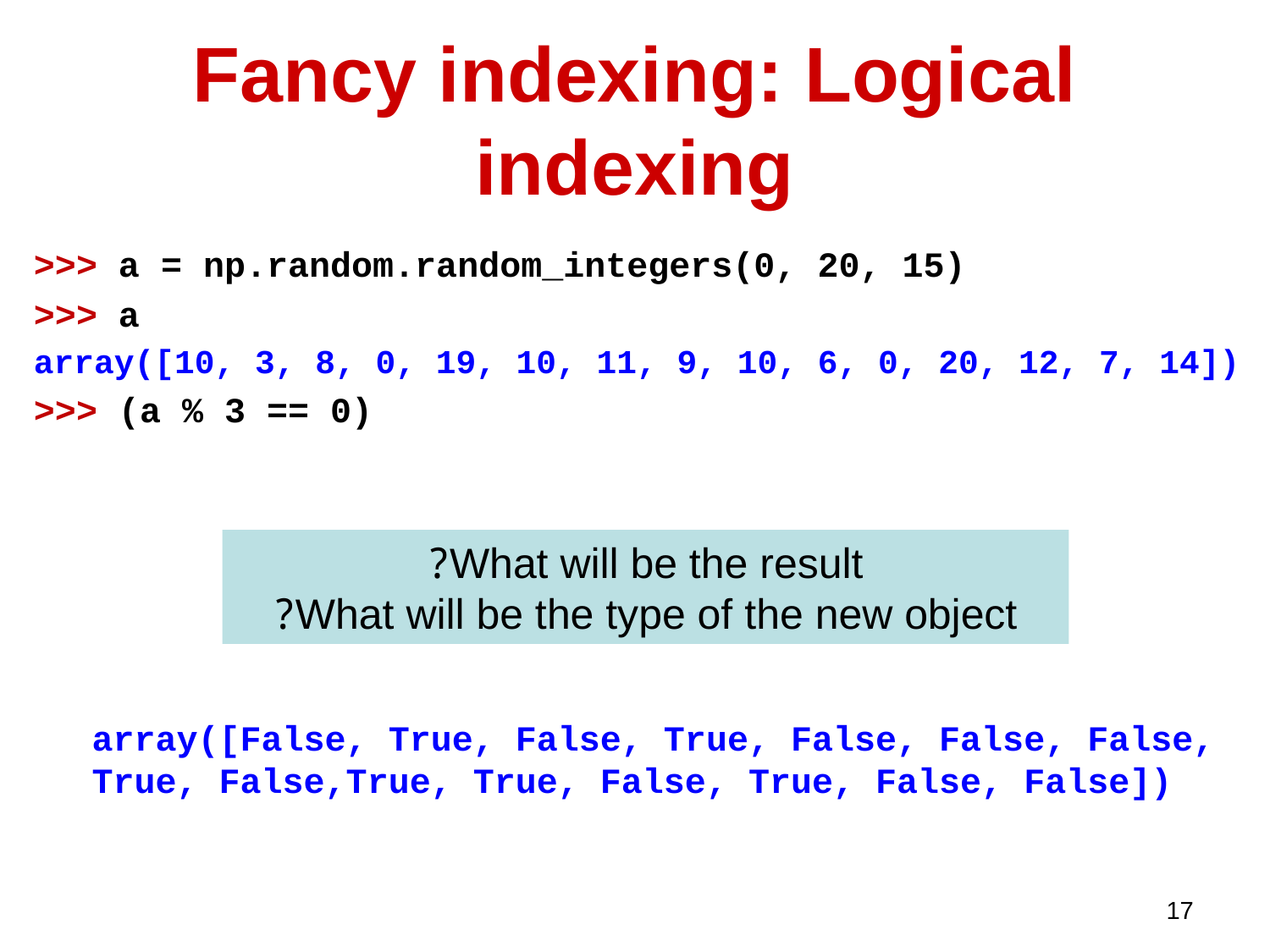

# Fancy indexing: Logical indexing
>>> a = np.random.random_integers(0, 20, 15)
>>> a
array([10, 3, 8, 0, 19, 10, 11, 9, 10, 6, 0, 20, 12, 7, 14])
>>> (a % 3 == 0)
What will be the result?
What will be the type of the new object?
array([False, True, False, True, False, False, False, True, False,True, True, False, True, False, False])
17